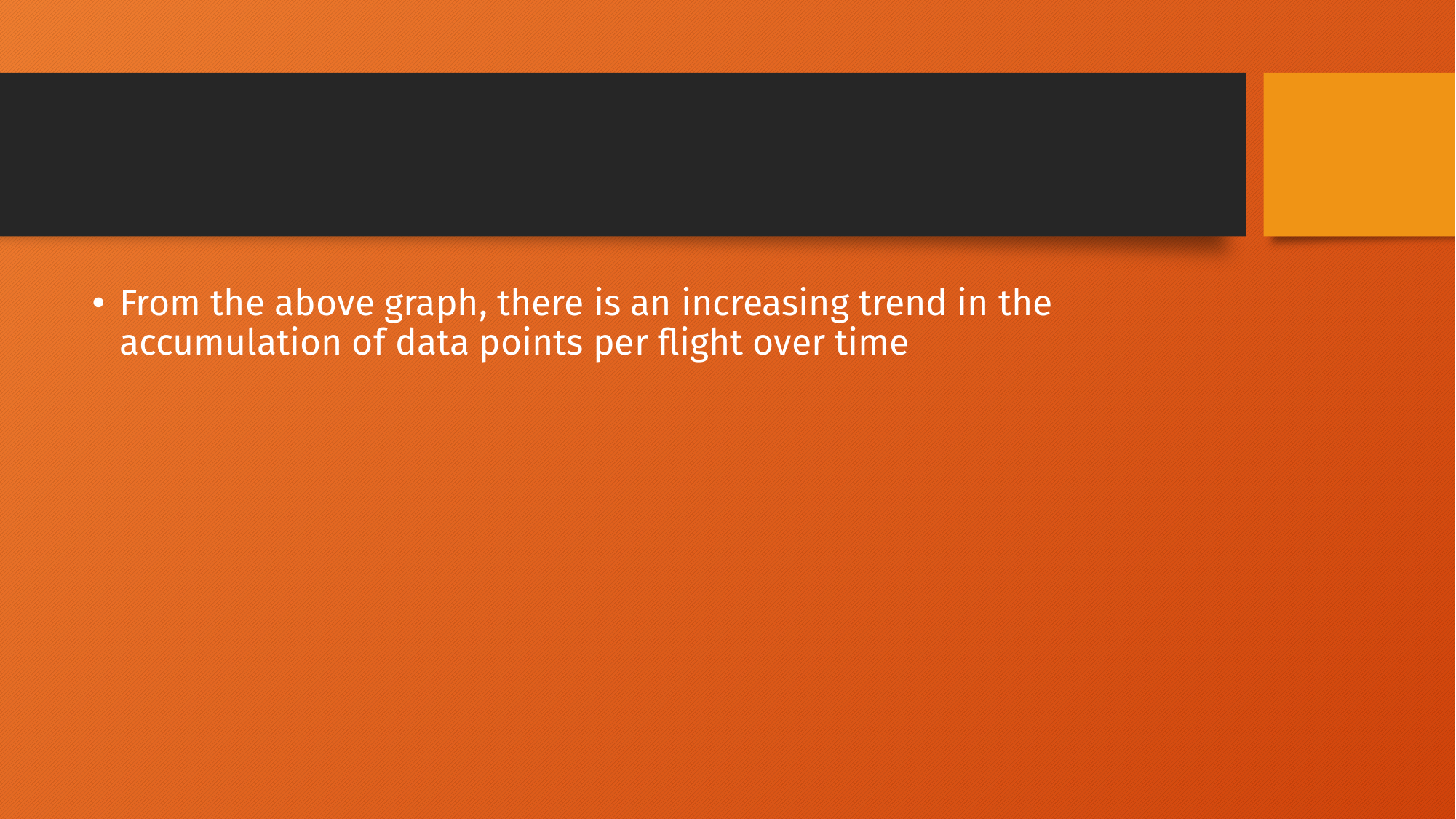

#
From the above graph, there is an increasing trend in the accumulation of data points per flight over time